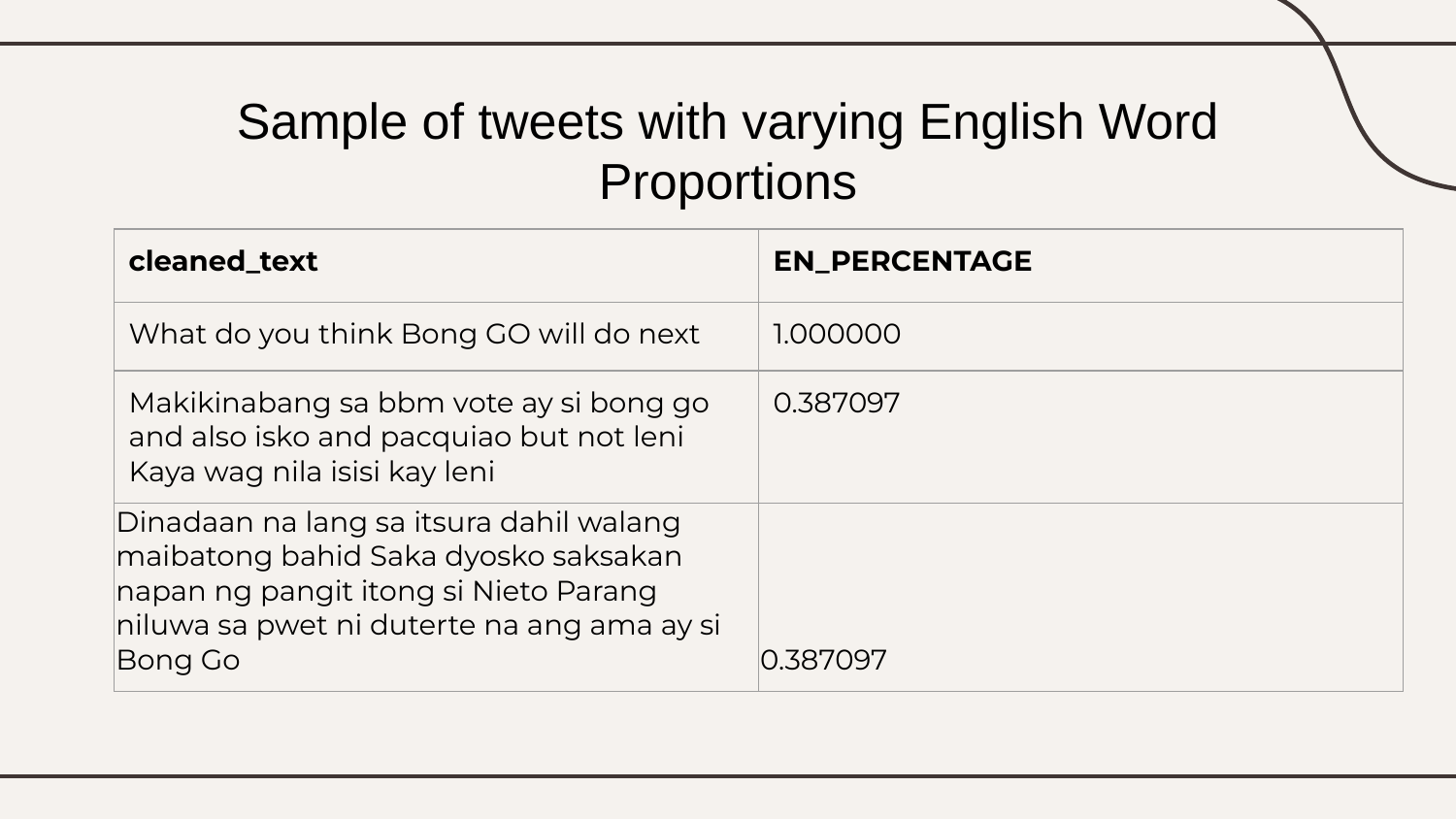

# Sample of tweets with varying English Word Proportions

| cleaned\_text | EN\_PERCENTAGE |
| --- | --- |
| What do you think Bong GO will do next | 1.000000 |
| Makikinabang sa bbm vote ay si bong go and also isko and pacquiao but not leni Kaya wag nila isisi kay leni | 0.387097 |
| Dinadaan na lang sa itsura dahil walang maibatong bahid Saka dyosko saksakan napan ng pangit itong si Nieto Parang niluwa sa pwet ni duterte na ang ama ay si Bong Go | 0.387097 |